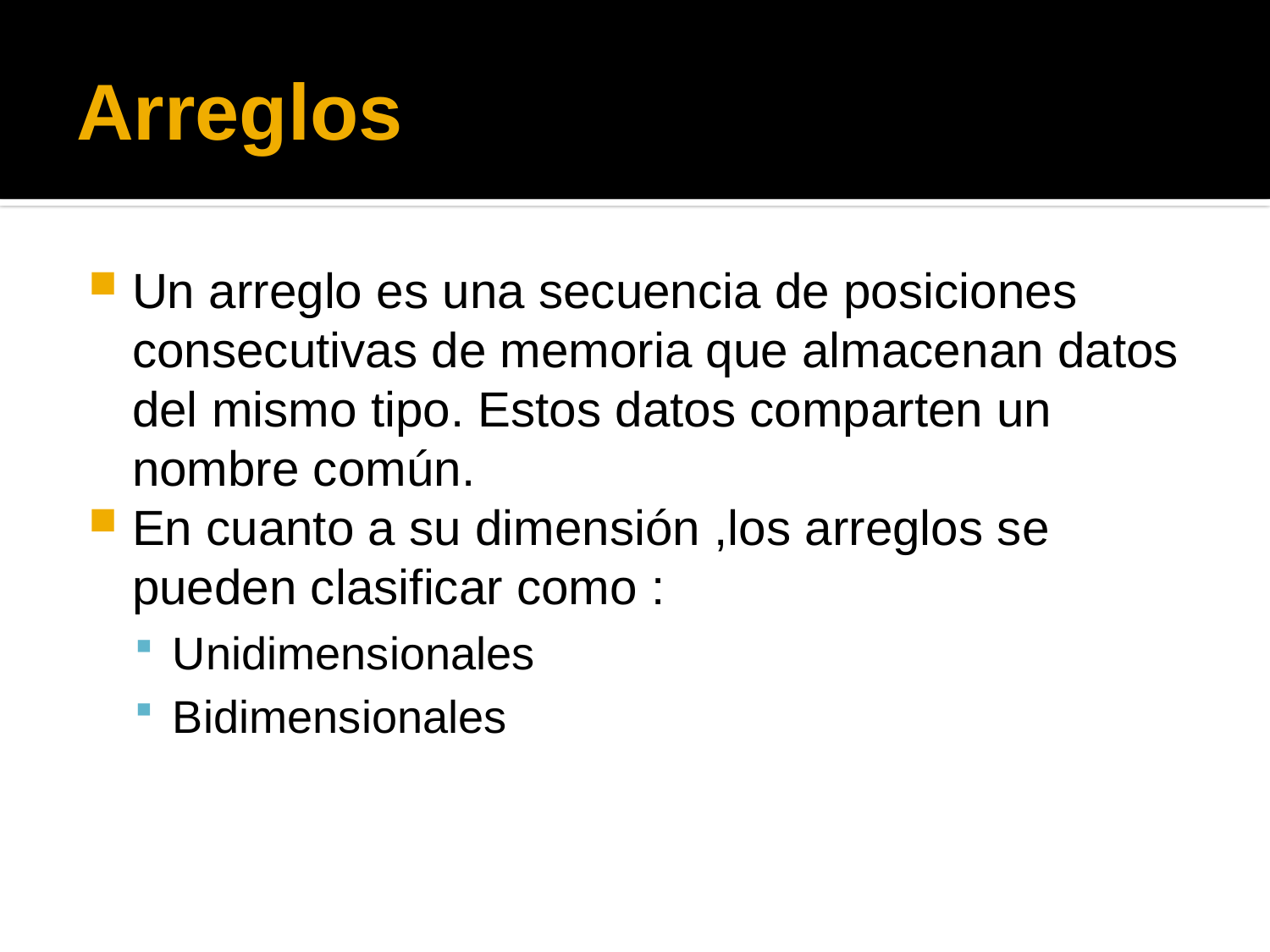

# Arreglos
Un arreglo es una secuencia de posiciones consecutivas de memoria que almacenan datos del mismo tipo. Estos datos comparten un nombre común.
En cuanto a su dimensión ,los arreglos se pueden clasificar como :
Unidimensionales
Bidimensionales